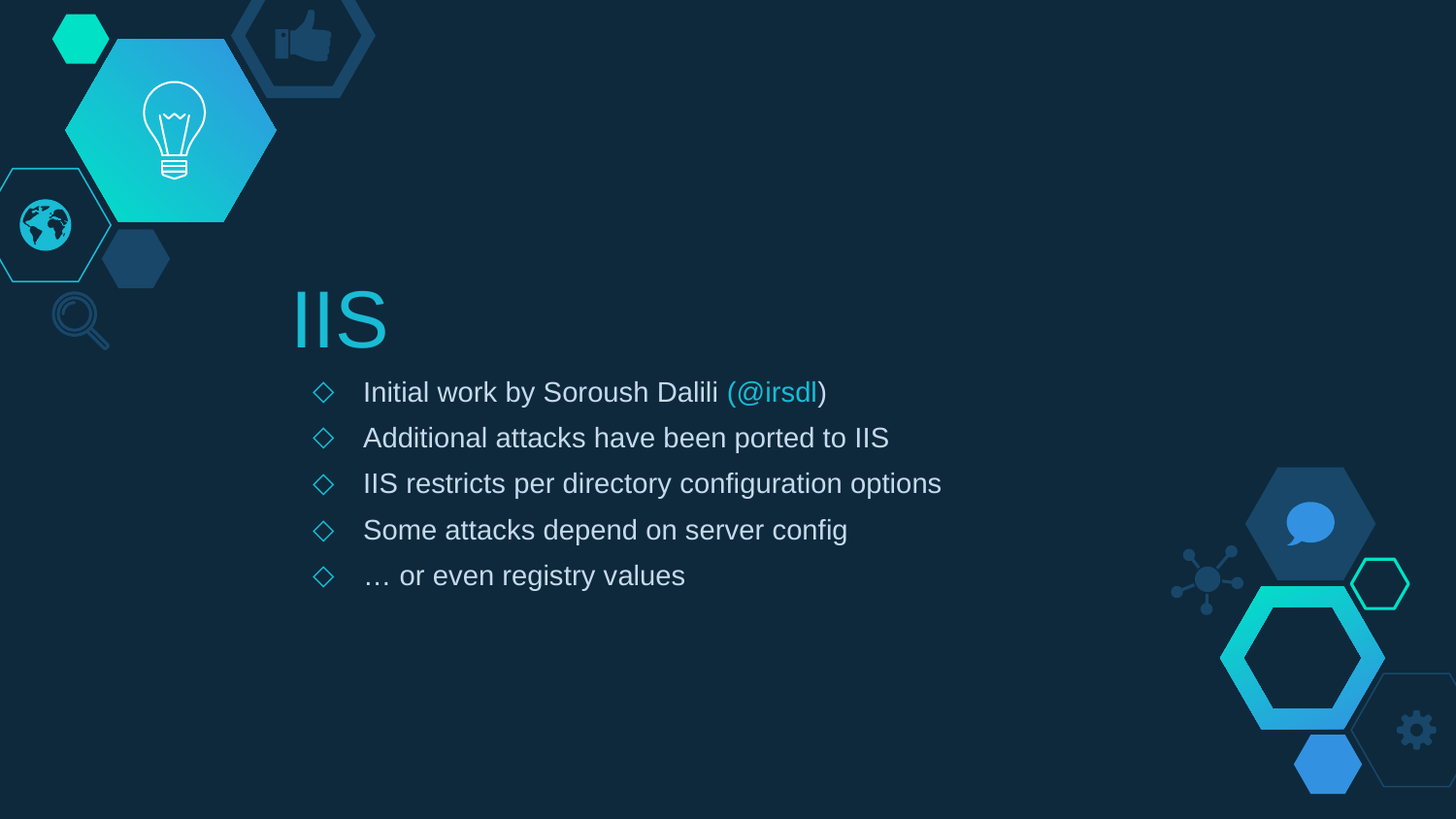

# IIS
Initial work by Soroush Dalili (@irsdl)
Additional attacks have been ported to IIS
IIS restricts per directory configuration options
Some attacks depend on server config
… or even registry values